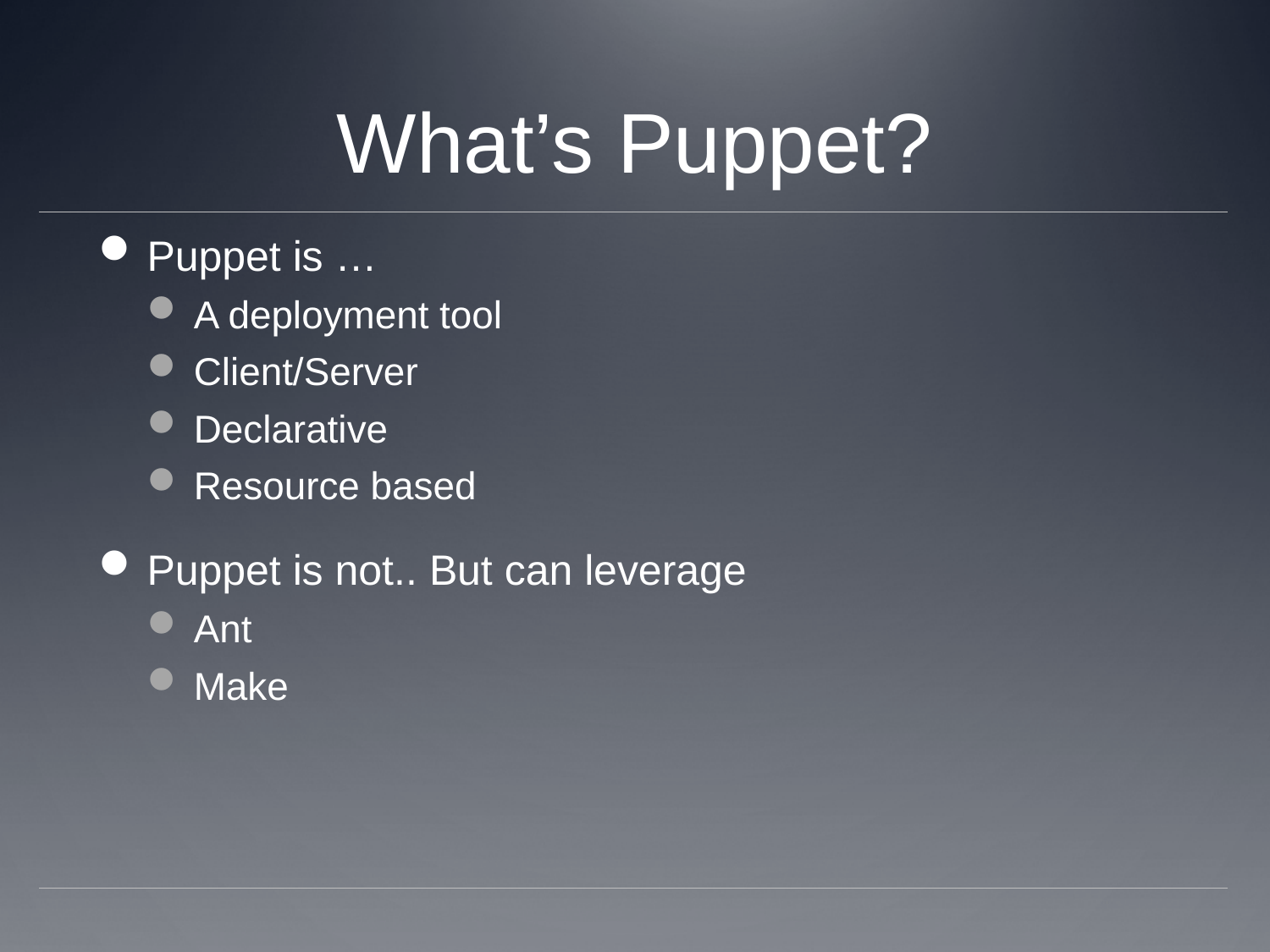

# What’s Puppet?
Puppet is …
A deployment tool
Client/Server
Declarative
Resource based
Puppet is not.. But can leverage
Ant
Make